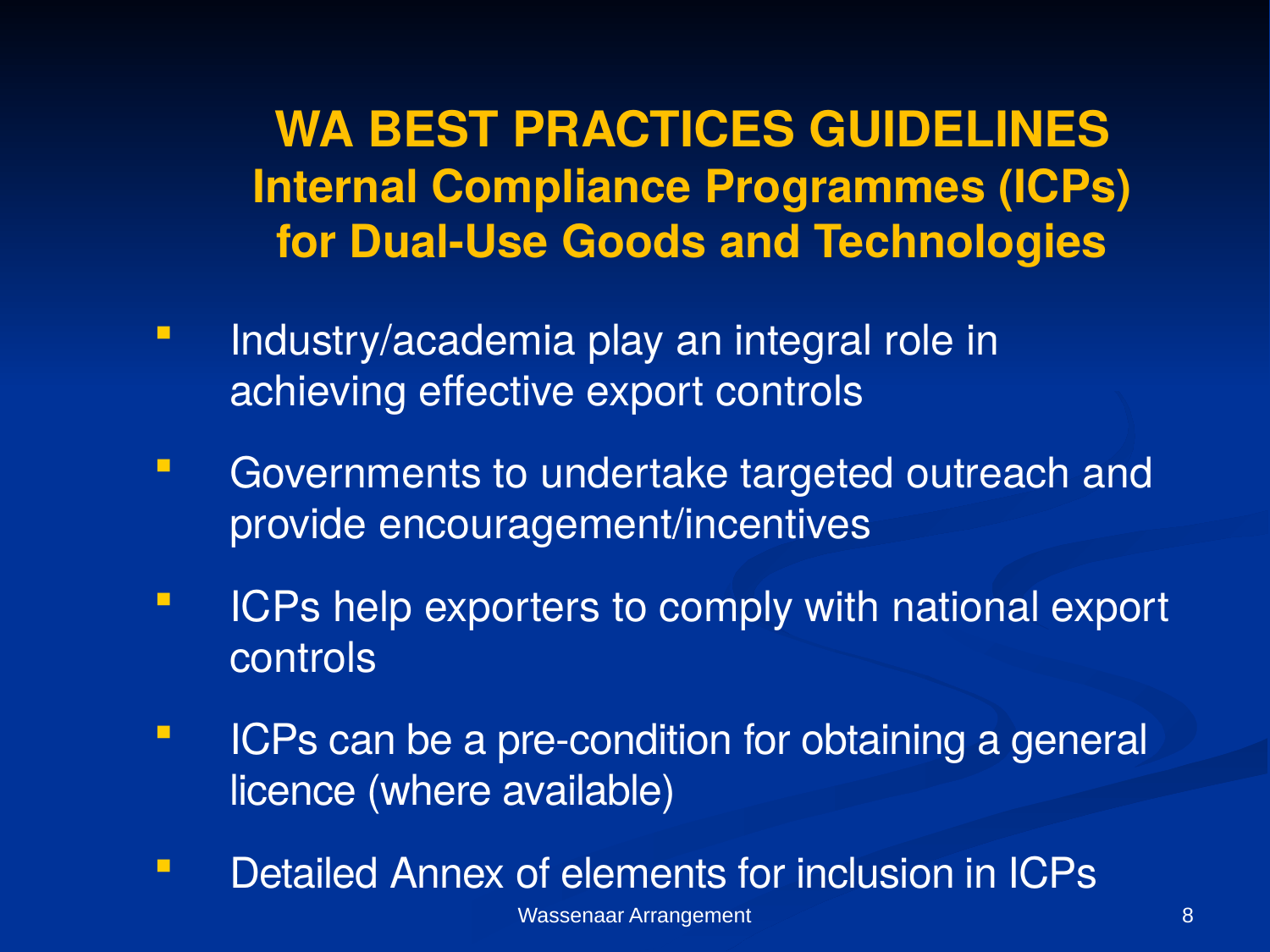

# WA BEST PRACTICES GUIDELINES Internal Compliance Programmes (ICPs) for Dual-Use Goods and Technologies
Industry/academia play an integral role in achieving effective export controls
Governments to undertake targeted outreach and provide encouragement/incentives
ICPs help exporters to comply with national export controls
ICPs can be a pre-condition for obtaining a general licence (where available)
Detailed Annex of elements for inclusion in ICPs

Wassenaar Arrangement
8